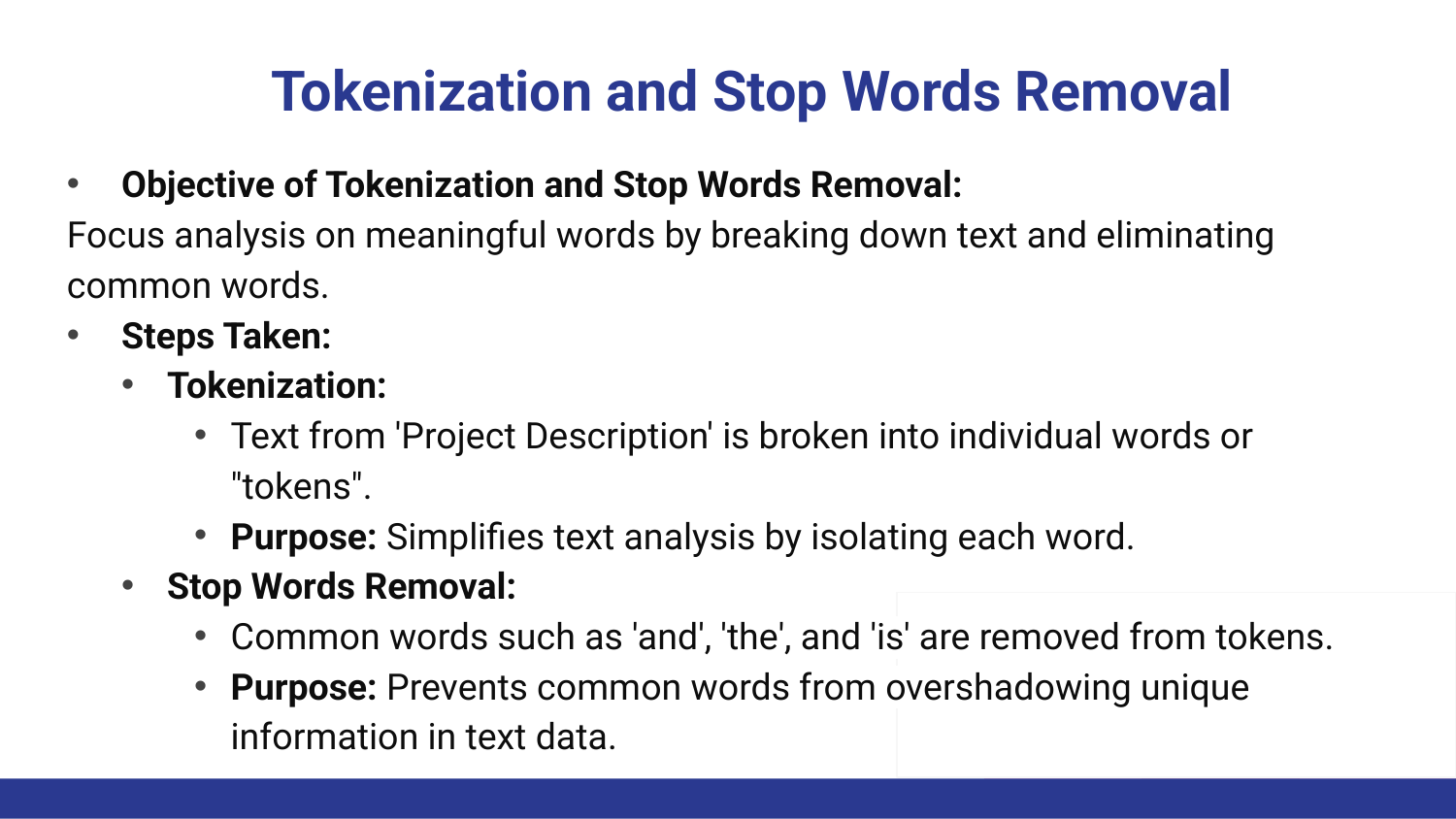

# Tokenization and Stop Words Removal
Objective of Tokenization and Stop Words Removal:
Focus analysis on meaningful words by breaking down text and eliminating common words.
Steps Taken:
Tokenization:
Text from 'Project Description' is broken into individual words or "tokens".
Purpose: Simplifies text analysis by isolating each word.
Stop Words Removal:
Common words such as 'and', 'the', and 'is' are removed from tokens.
Purpose: Prevents common words from overshadowing unique information in text data.